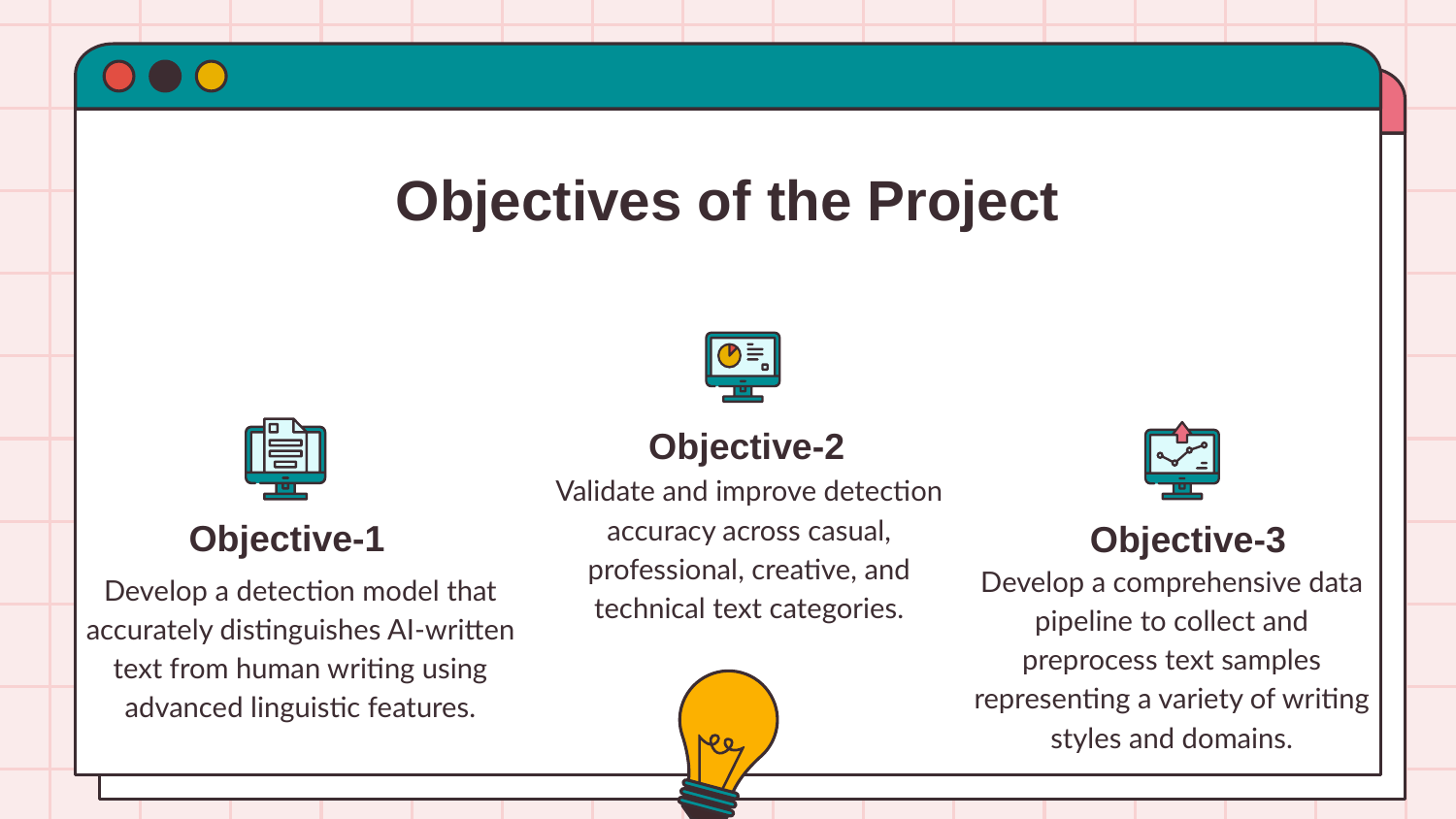

# Objectives of the Project

Objective-2

Validate and improve detection accuracy across casual, professional, creative, and technical text categories.

Objective-1
Objective-3
Develop a comprehensive data pipeline to collect and preprocess text samples representing a variety of writing styles and domains.
Develop a detection model that accurately distinguishes AI-written text from human writing using advanced linguistic features.